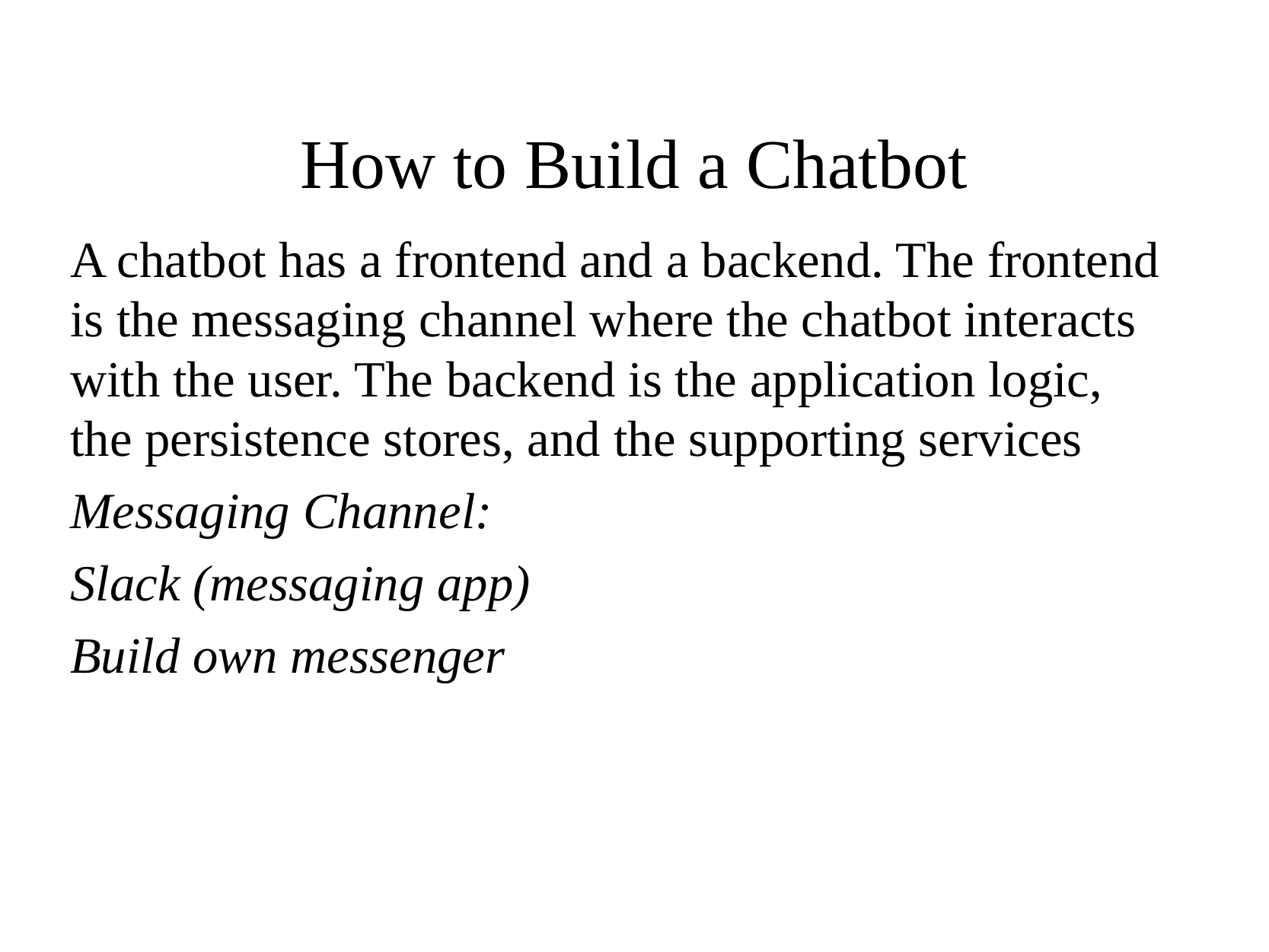

# How to Build a Chatbot
A chatbot has a frontend and a backend. The frontend is the messaging channel where the chatbot interacts with the user. The backend is the application logic, the persistence stores, and the supporting services
Messaging Channel:
Slack (messaging app)
Build own messenger